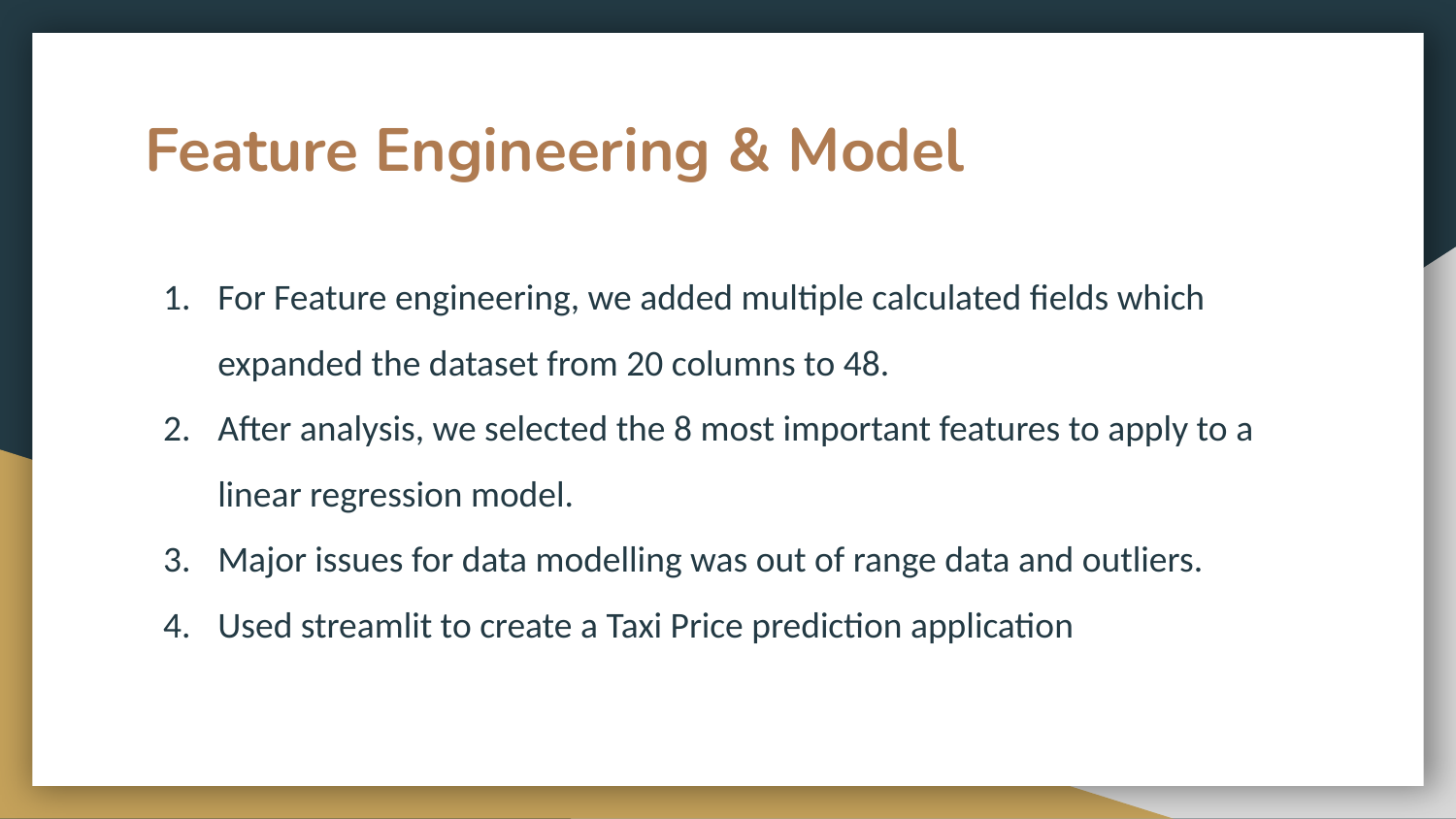

# Feature Engineering & Model
For Feature engineering, we added multiple calculated fields which expanded the dataset from 20 columns to 48.
After analysis, we selected the 8 most important features to apply to a linear regression model.
Major issues for data modelling was out of range data and outliers.
Used streamlit to create a Taxi Price prediction application